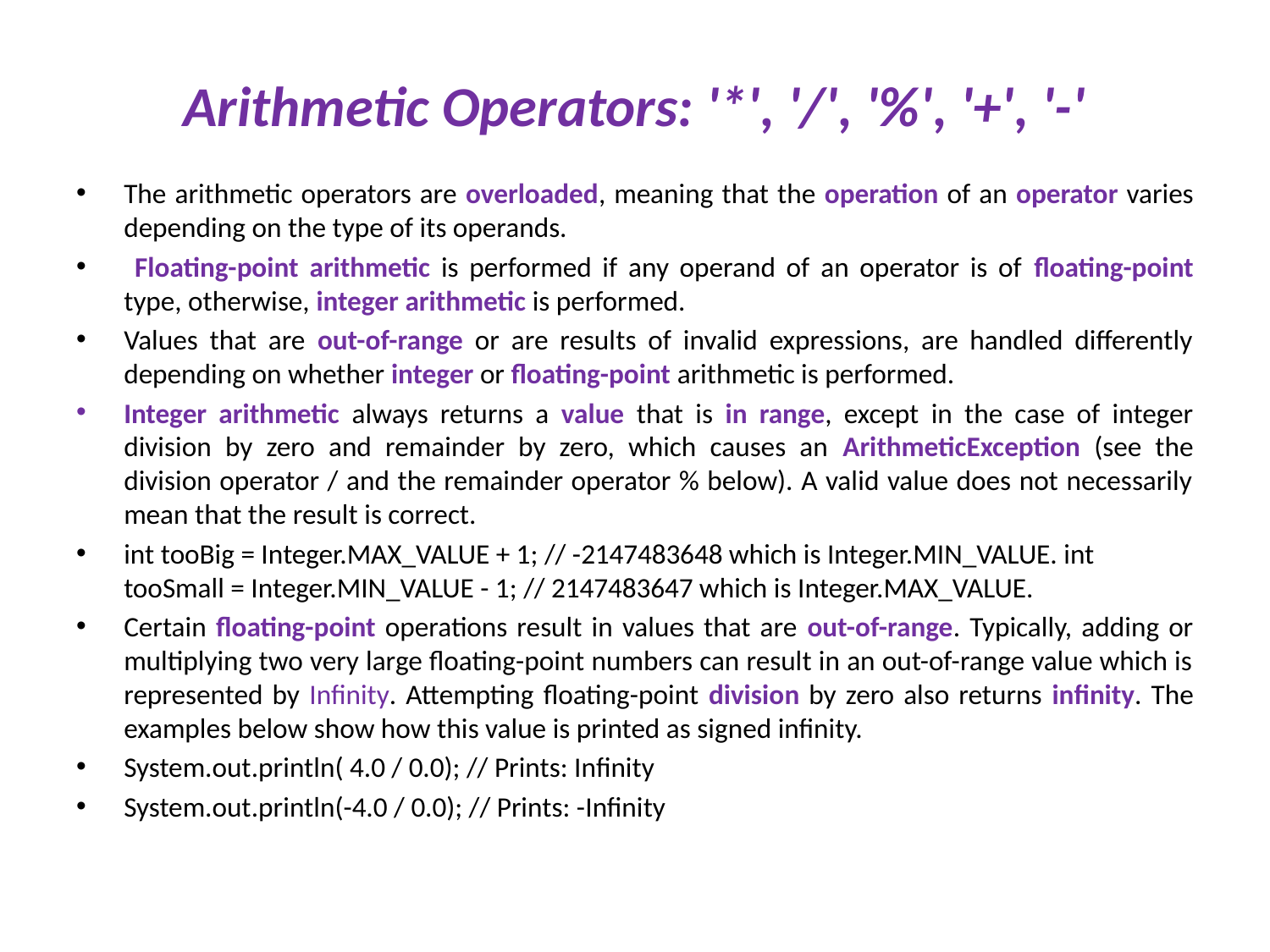

# Arithmetic Operators: '*', '/', '%', '+', '-'
The arithmetic operators are overloaded, meaning that the operation of an operator varies depending on the type of its operands.
 Floating-point arithmetic is performed if any operand of an operator is of floating-point type, otherwise, integer arithmetic is performed.
Values that are out-of-range or are results of invalid expressions, are handled differently depending on whether integer or floating-point arithmetic is performed.
Integer arithmetic always returns a value that is in range, except in the case of integer division by zero and remainder by zero, which causes an ArithmeticException (see the division operator / and the remainder operator % below). A valid value does not necessarily mean that the result is correct.
int tooBig = Integer.MAX_VALUE + 1; // -2147483648 which is Integer.MIN_VALUE. int tooSmall = Integer.MIN_VALUE - 1; // 2147483647 which is Integer.MAX_VALUE.
Certain floating-point operations result in values that are out-of-range. Typically, adding or multiplying two very large floating-point numbers can result in an out-of-range value which is represented by Infinity. Attempting floating-point division by zero also returns infinity. The examples below show how this value is printed as signed infinity.
System.out.println( 4.0 / 0.0); // Prints: Infinity
System.out.println(-4.0 / 0.0); // Prints: -Infinity